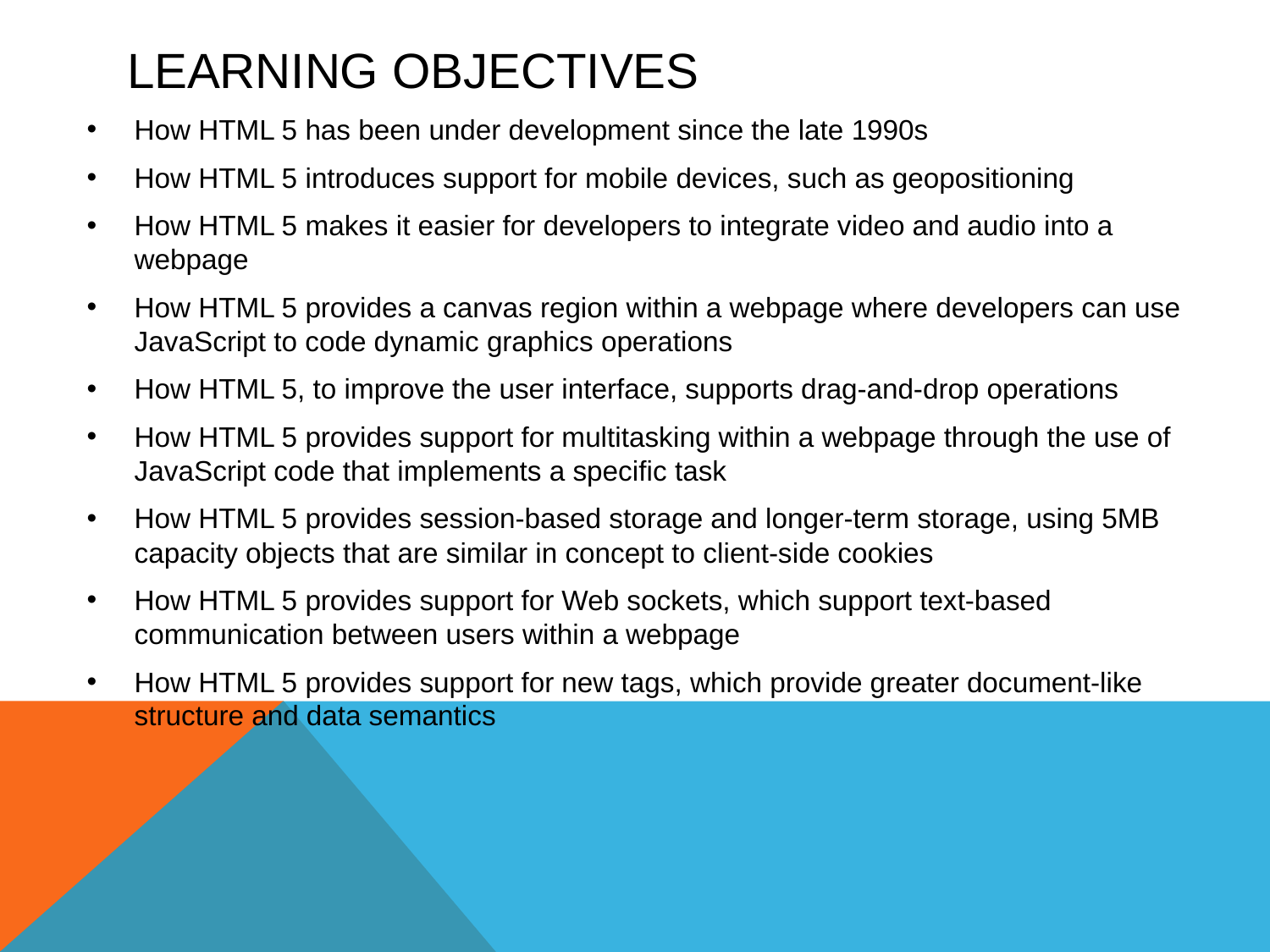

# Learning Objectives
How HTML 5 has been under development since the late 1990s
How HTML 5 introduces support for mobile devices, such as geopositioning
How HTML 5 makes it easier for developers to integrate video and audio into a webpage
How HTML 5 provides a canvas region within a webpage where developers can use JavaScript to code dynamic graphics operations
How HTML 5, to improve the user interface, supports drag-and-drop operations
How HTML 5 provides support for multitasking within a webpage through the use of JavaScript code that implements a specific task
How HTML 5 provides session-based storage and longer-term storage, using 5MB capacity objects that are similar in concept to client-side cookies
How HTML 5 provides support for Web sockets, which support text-based communication between users within a webpage
How HTML 5 provides support for new tags, which provide greater document-like structure and data semantics